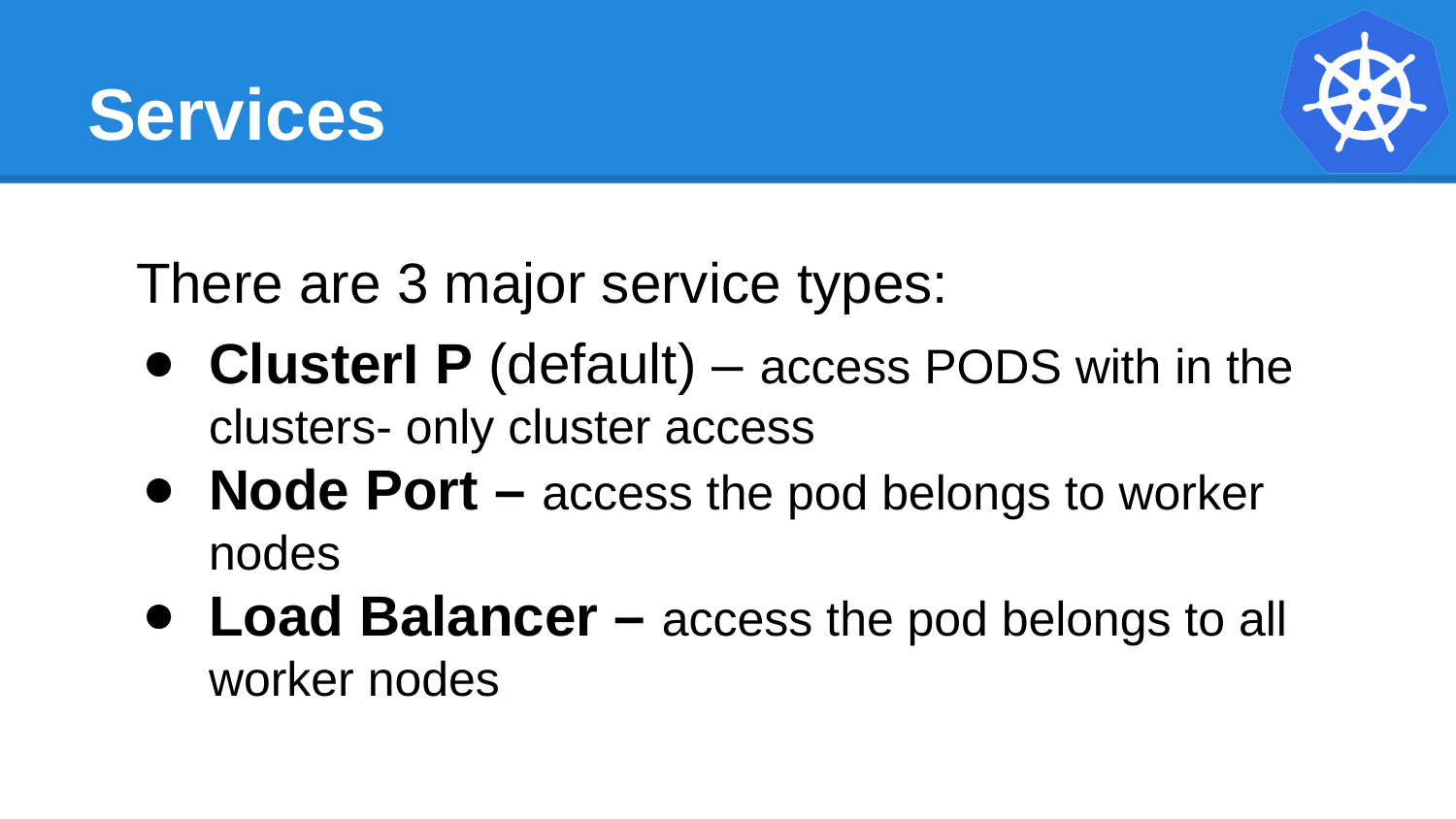

# Services
There are 3 major service types:
ClusterI P (default) – access PODS with in the clusters- only cluster access
Node Port – access the pod belongs to worker nodes
Load Balancer – access the pod belongs to all worker nodes